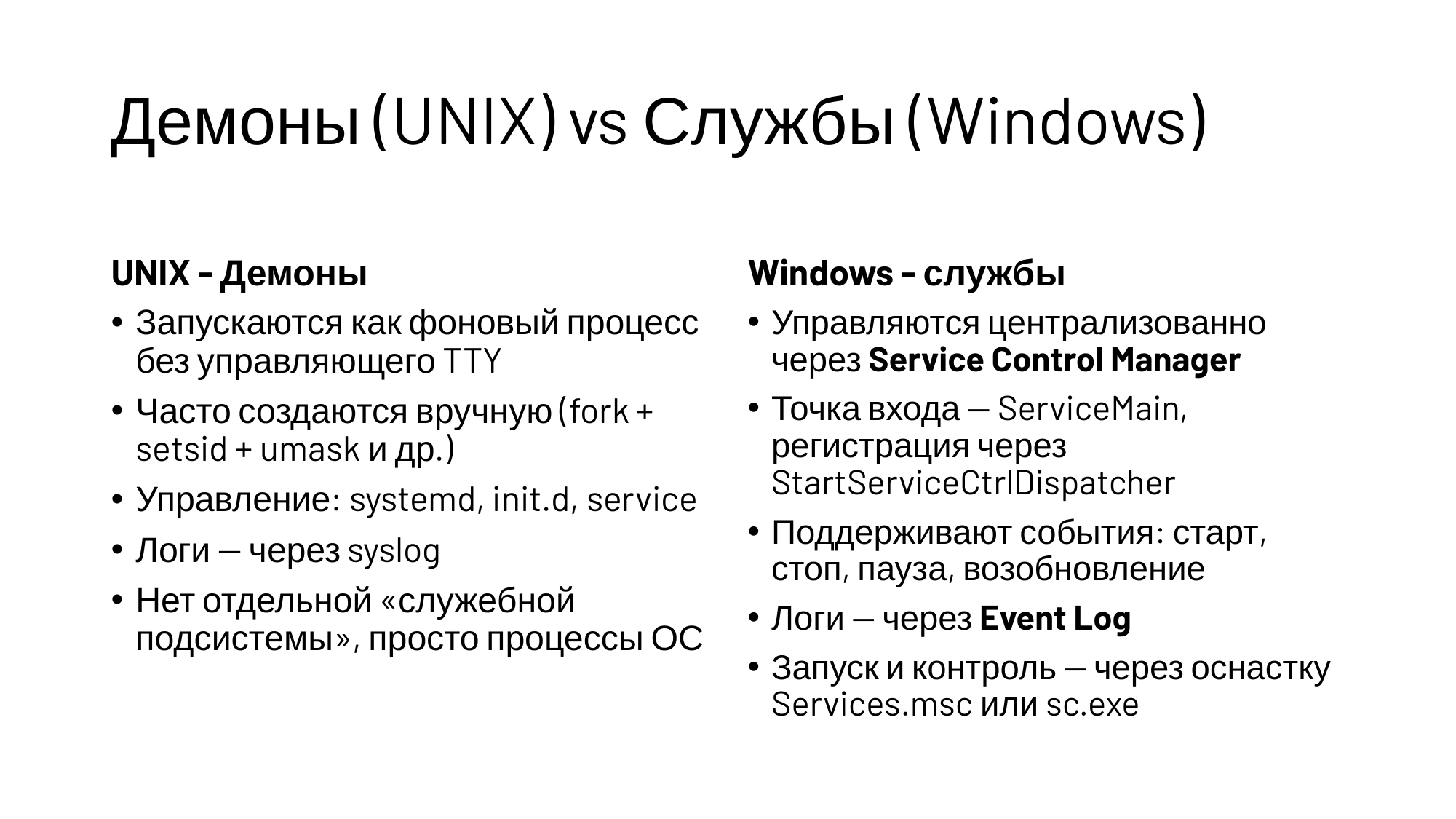

# Демоны (UNIX) vs Службы (Windows)
UNIX - Демоны
Windows - службы
Запускаются как фоновый процесс без управляющего TTY
Часто создаются вручную (fork + setsid + umask и др.)
Управление: systemd, init.d, service
Логи — через syslog
Нет отдельной «служебной подсистемы», просто процессы ОС

Управляются централизованно через Service Control Manager
Точка входа — ServiceMain, регистрация через StartServiceCtrlDispatcher
Поддерживают события: старт, стоп, пауза, возобновление
Логи — через Event Log
Запуск и контроль — через оснастку Services.msc или sc.exe